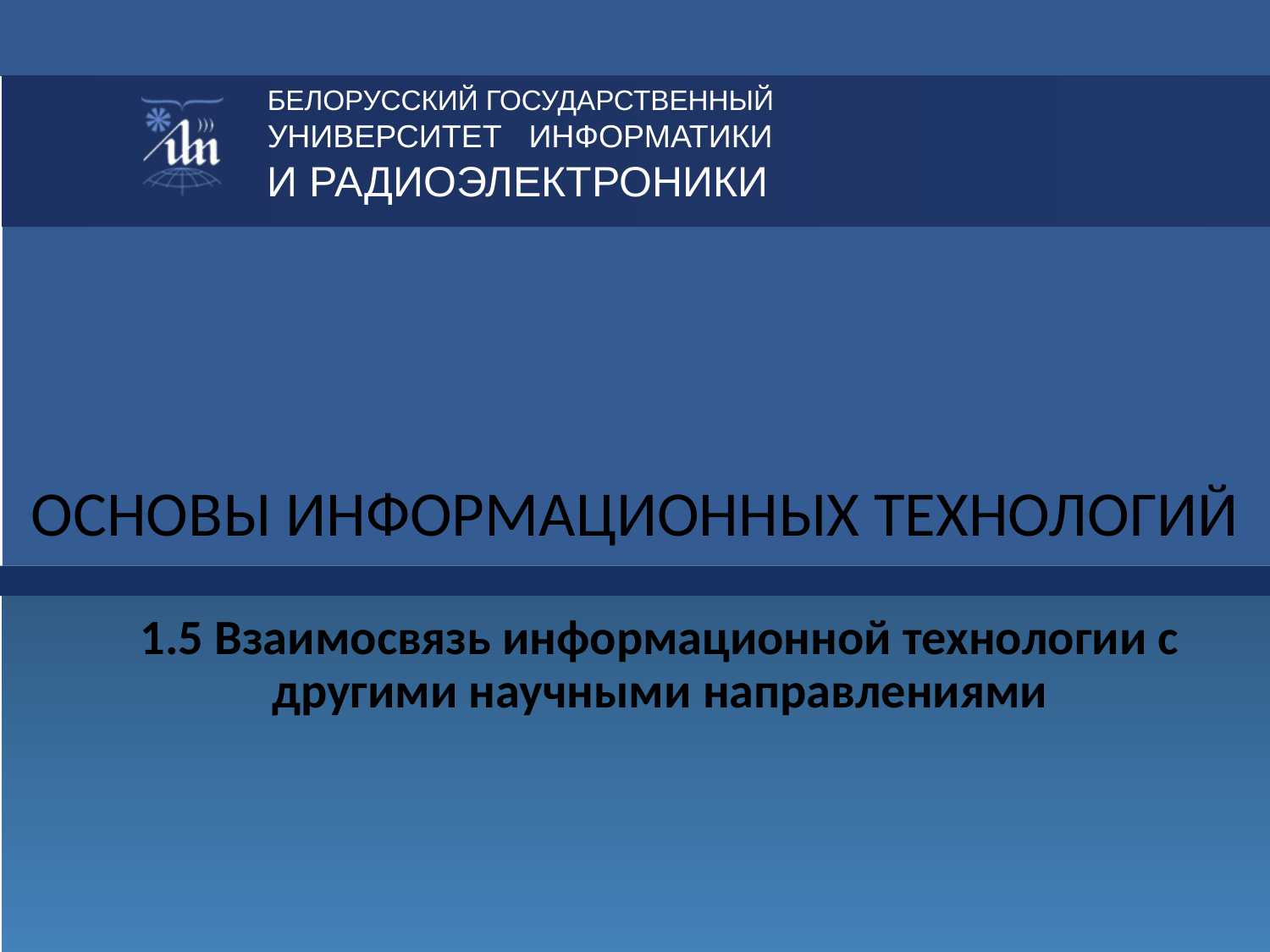

# ОСНОВЫ ИНФОРМАЦИОННЫХ ТЕХНОЛОГИЙ
1.5 Взаимосвязь информационной технологии с другими научными направлениями